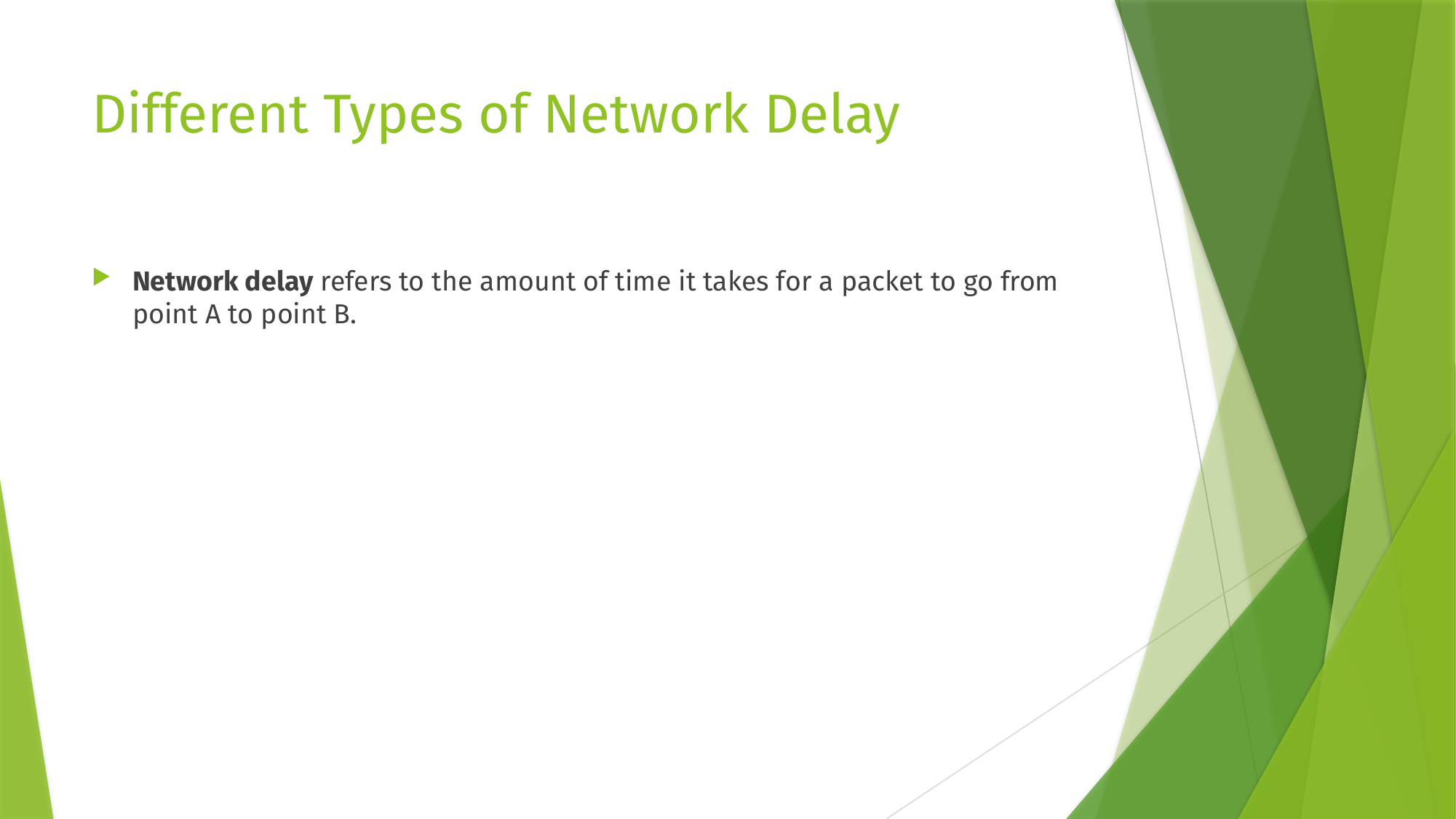

# Different Types of Network Delay
Network delay refers to the amount of time it takes for a packet to go from point A to point B.